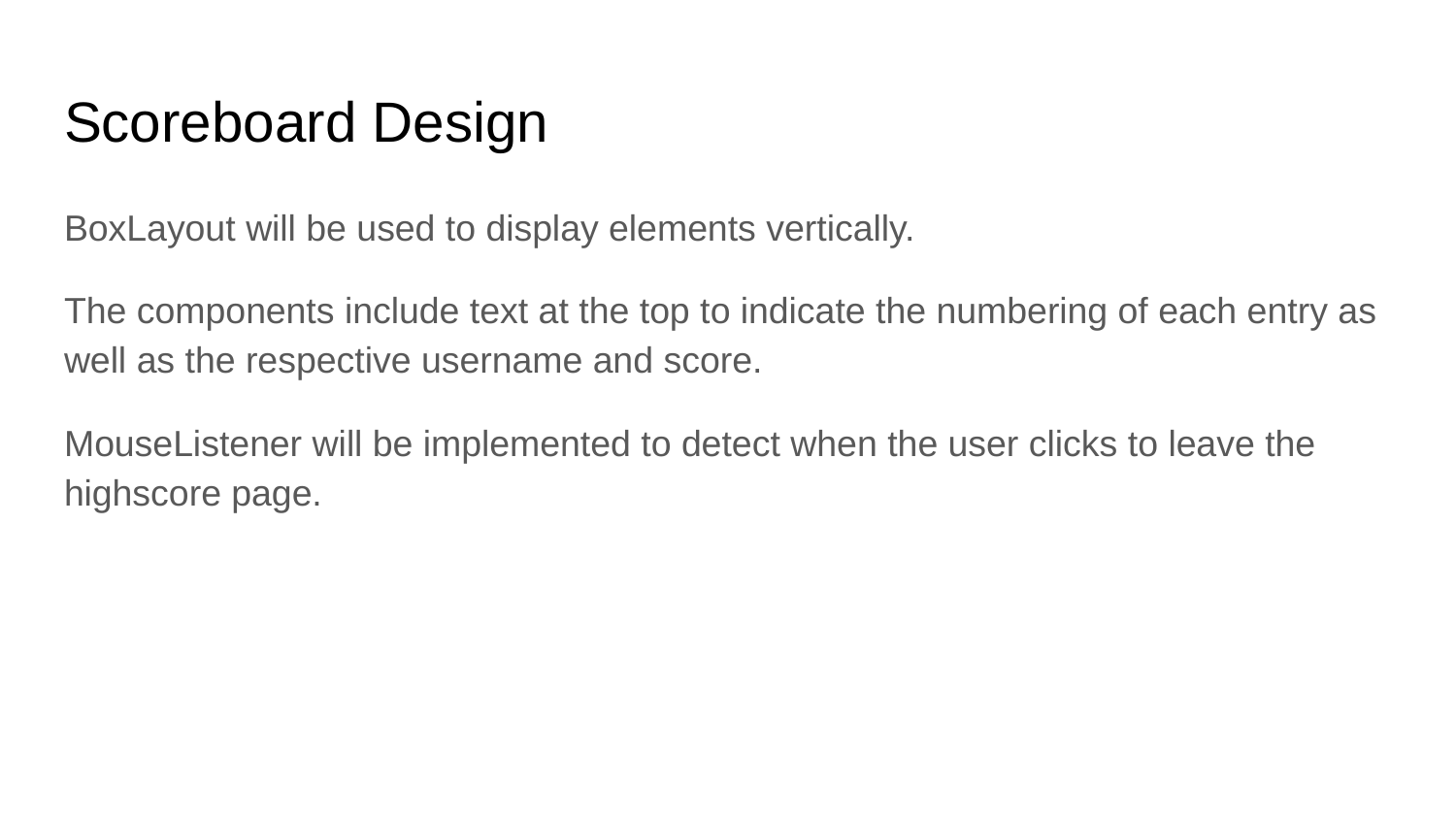

# Scoreboard Design
BoxLayout will be used to display elements vertically.
The components include text at the top to indicate the numbering of each entry as well as the respective username and score.
MouseListener will be implemented to detect when the user clicks to leave the highscore page.